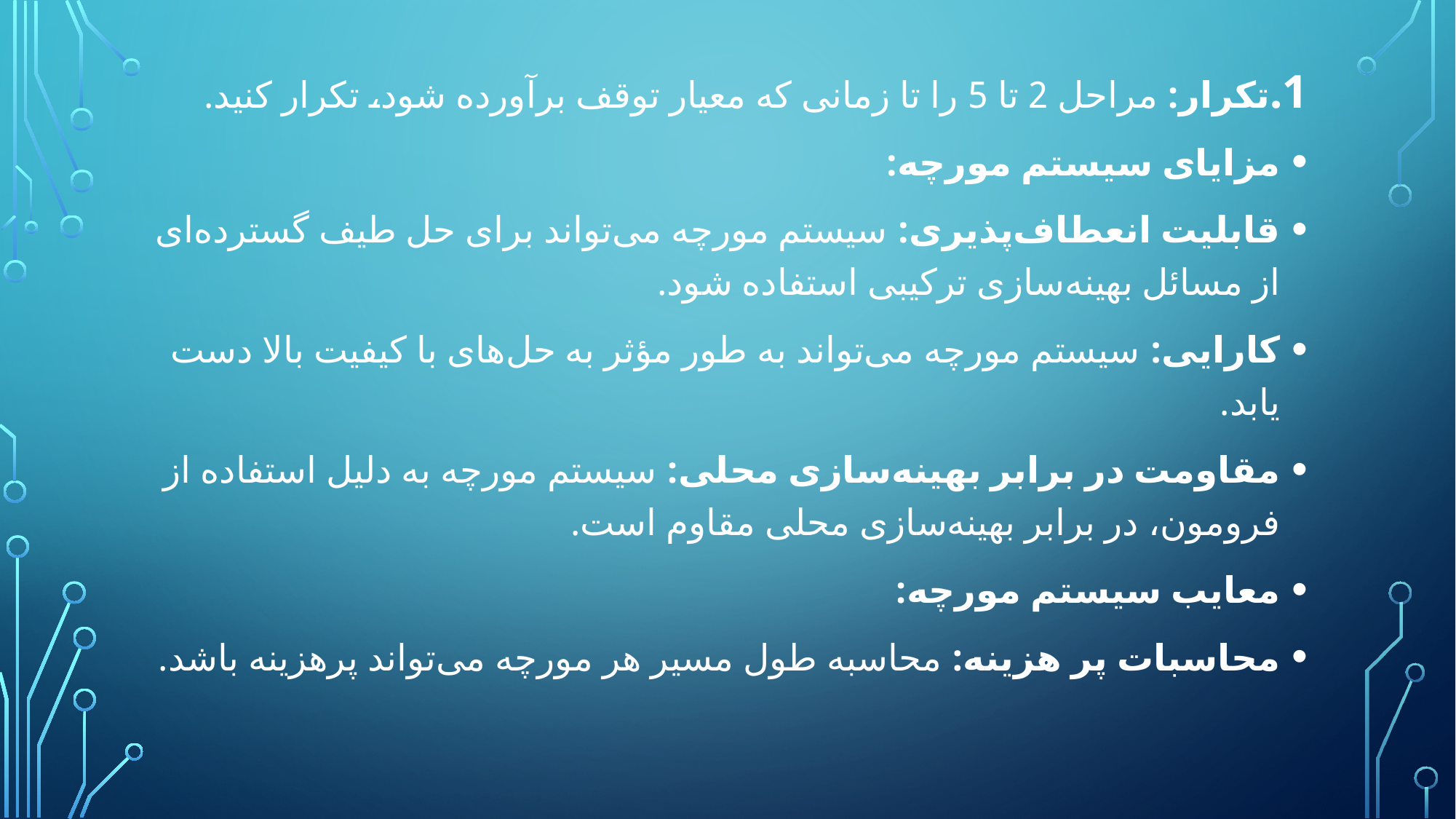

تکرار: مراحل 2 تا 5 را تا زمانی که معیار توقف برآورده شود، تکرار کنید.
مزایای سیستم مورچه:
قابلیت انعطاف‌پذیری: سیستم مورچه می‌تواند برای حل طیف گسترده‌ای از مسائل بهینه‌سازی ترکیبی استفاده شود.
کارایی: سیستم مورچه می‌تواند به طور مؤثر به حل‌های با کیفیت بالا دست یابد.
مقاومت در برابر بهینه‌سازی محلی: سیستم مورچه به دلیل استفاده از فرومون، در برابر بهینه‌سازی محلی مقاوم است.
معایب سیستم مورچه:
محاسبات پر هزینه: محاسبه طول مسیر هر مورچه می‌تواند پرهزینه باشد.